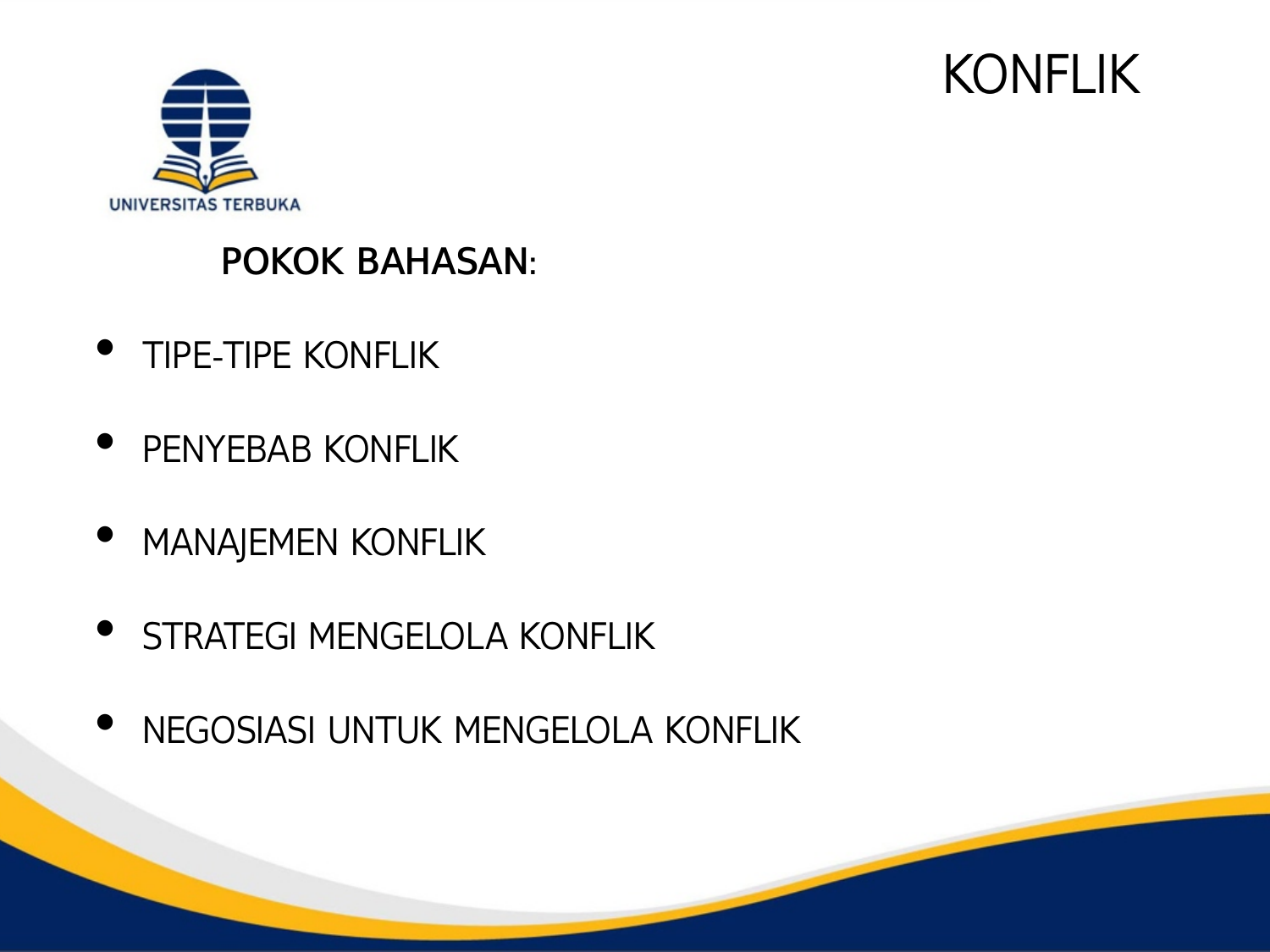

# KONFLIK

	POKOK BAHASAN:
TIPE-TIPE KONFLIK
PENYEBAB KONFLIK
MANAJEMEN KONFLIK
STRATEGI MENGELOLA KONFLIK
NEGOSIASI UNTUK MENGELOLA KONFLIK